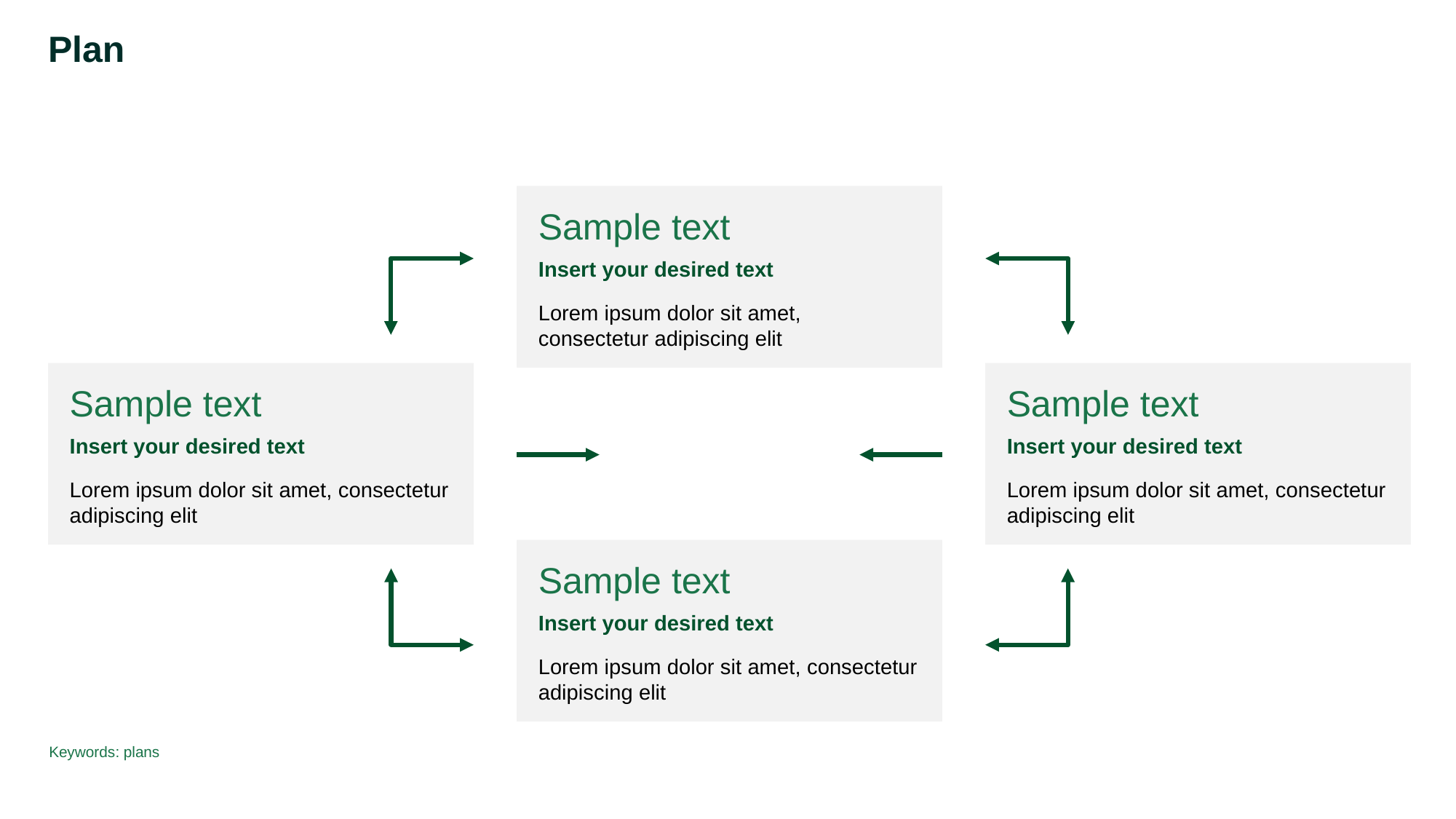

# Plan
Sample text
Insert your desired text
Lorem ipsum dolor sit amet,
consectetur adipiscing elit

Sample text
Insert your desired text
Lorem ipsum dolor sit amet, consectetur adipiscing elit
Sample text
Insert your desired text
Lorem ipsum dolor sit amet, consectetur adipiscing elit
Sample text
Insert your desired text
Lorem ipsum dolor sit amet, consectetur adipiscing elit

Keywords: plans